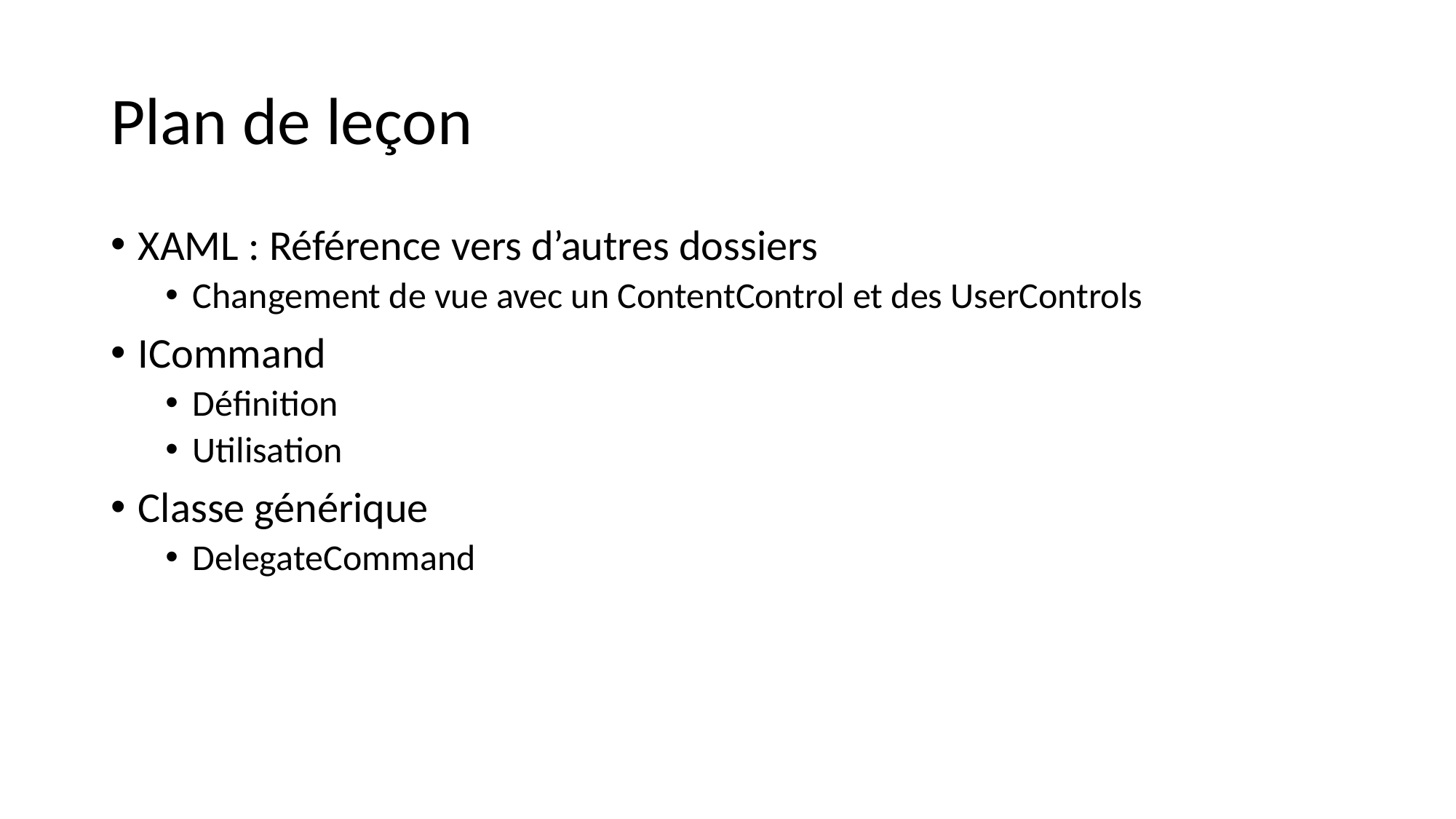

# Plan de leçon
XAML : Référence vers d’autres dossiers
Changement de vue avec un ContentControl et des UserControls
ICommand
Définition
Utilisation
Classe générique
DelegateCommand